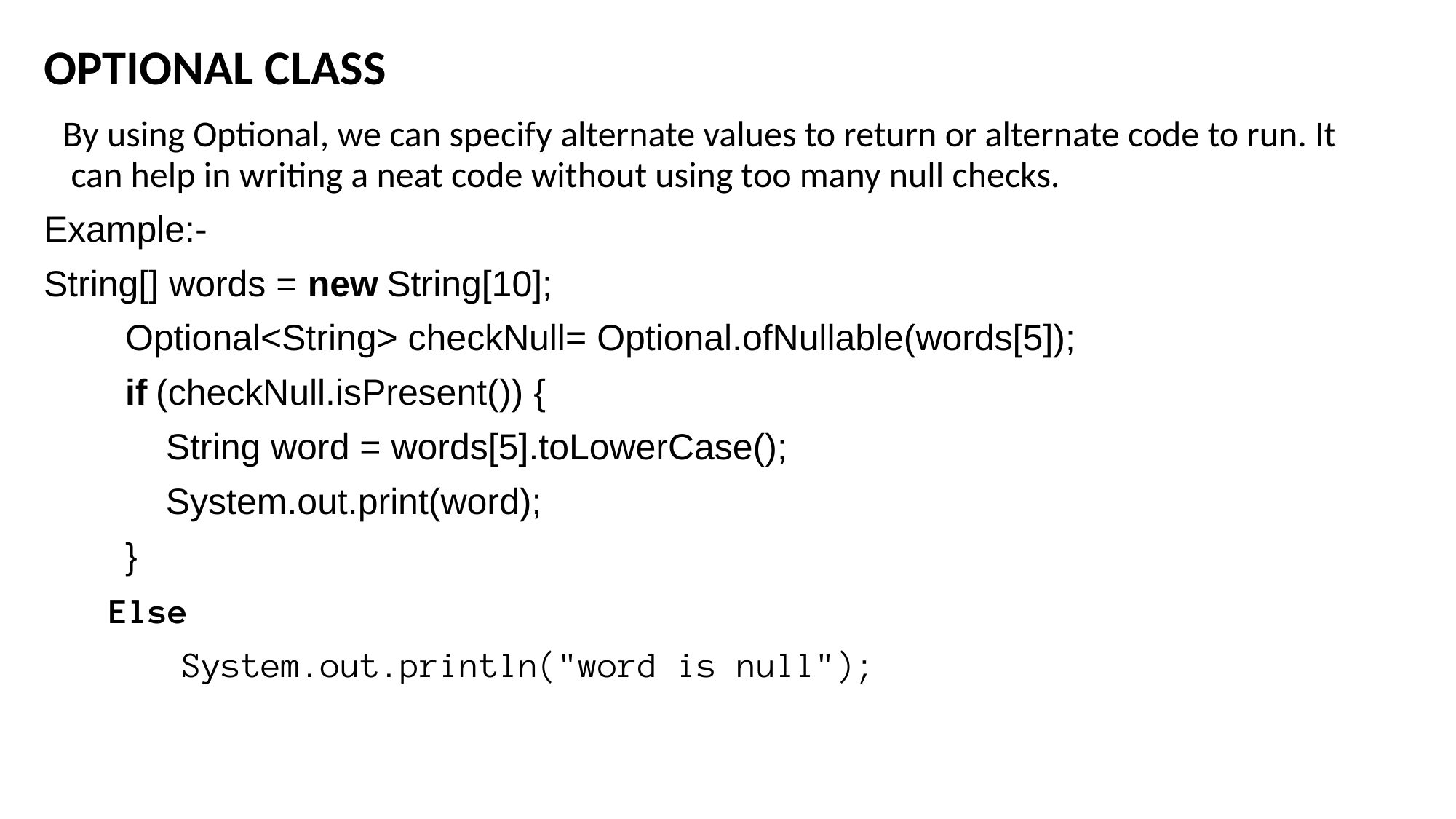

OPTIONAL CLASS
  By using Optional, we can specify alternate values to return or alternate code to run. It can help in writing a neat code without using too many null checks.
Example:-
String[] words = new String[10];
        Optional<String> checkNull= Optional.ofNullable(words[5]);
        if (checkNull.isPresent()) {
            String word = words[5].toLowerCase();
            System.out.print(word);
        }
        Else
       System.out.println("word is null");